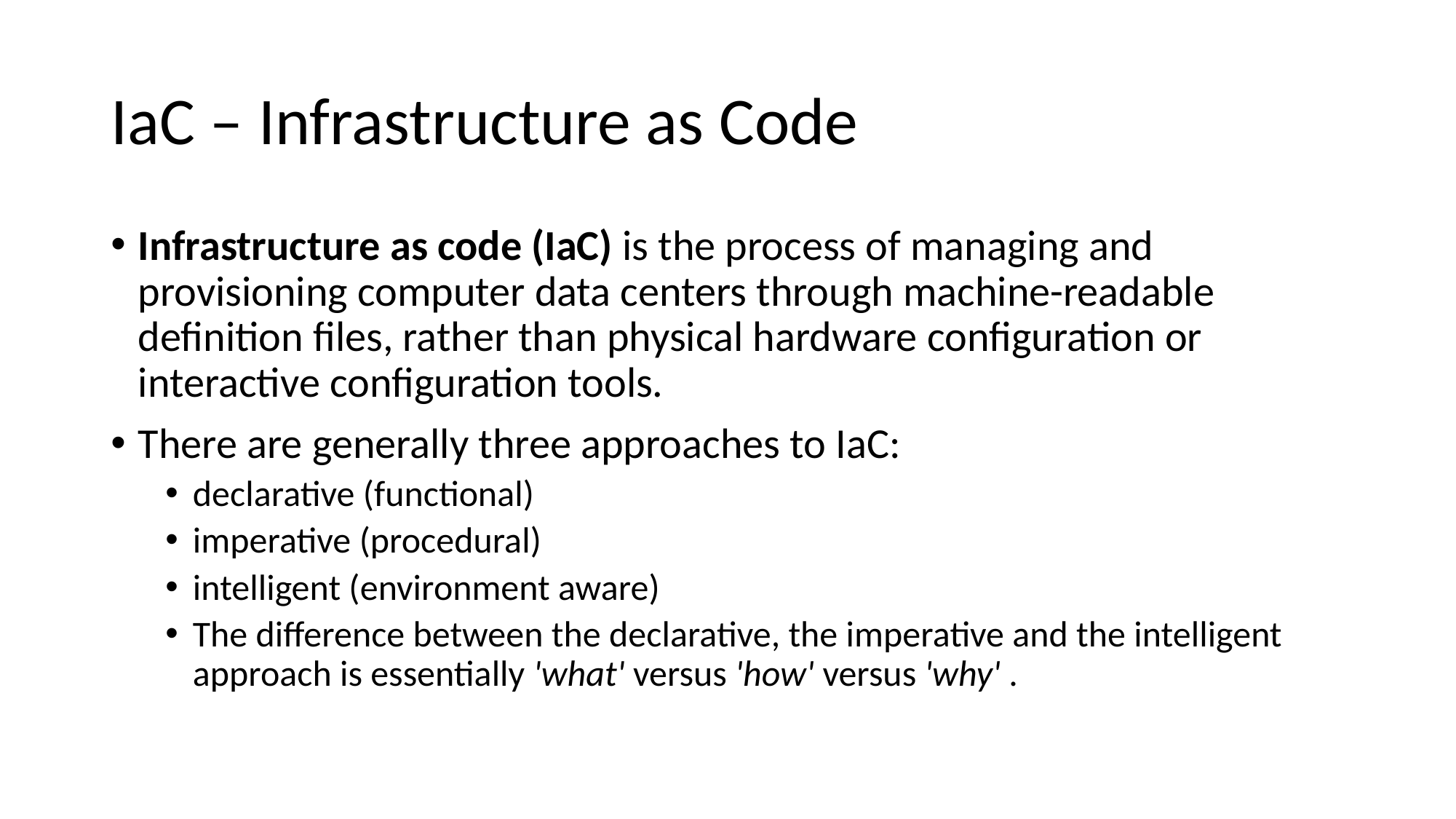

# IaC – Infrastructure as Code
Infrastructure as code (IaC) is the process of managing and provisioning computer data centers through machine-readable definition files, rather than physical hardware configuration or interactive configuration tools.
There are generally three approaches to IaC:
declarative (functional)
imperative (procedural)
intelligent (environment aware)
The difference between the declarative, the imperative and the intelligent approach is essentially 'what' versus 'how' versus 'why' .